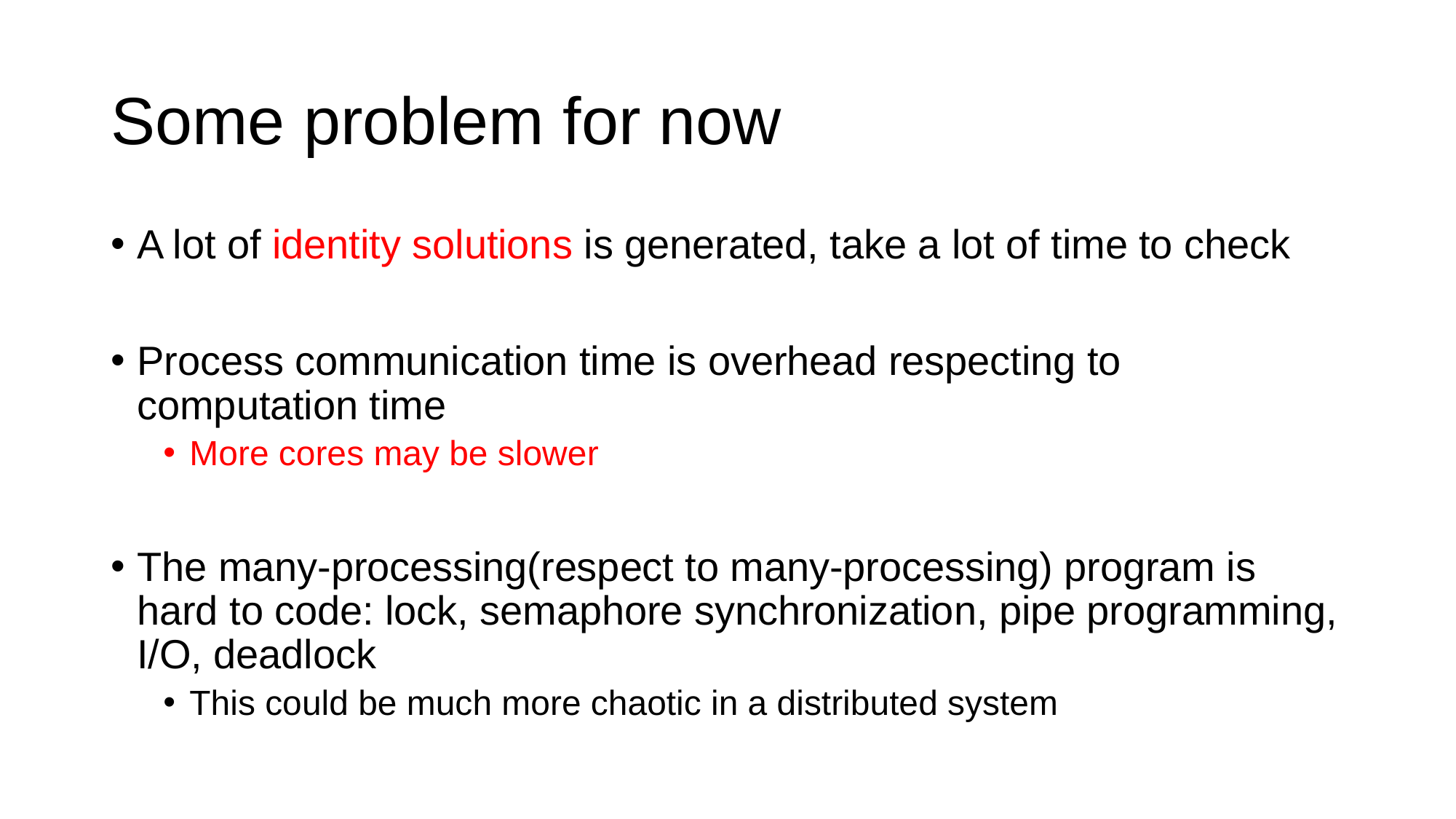

# Some problem for now
A lot of identity solutions is generated, take a lot of time to check

Process communication time is overhead respecting to computation time
More cores may be slower

The many-processing(respect to many-processing) program is hard to code: lock, semaphore synchronization, pipe programming, I/O, deadlock
This could be much more chaotic in a distributed system